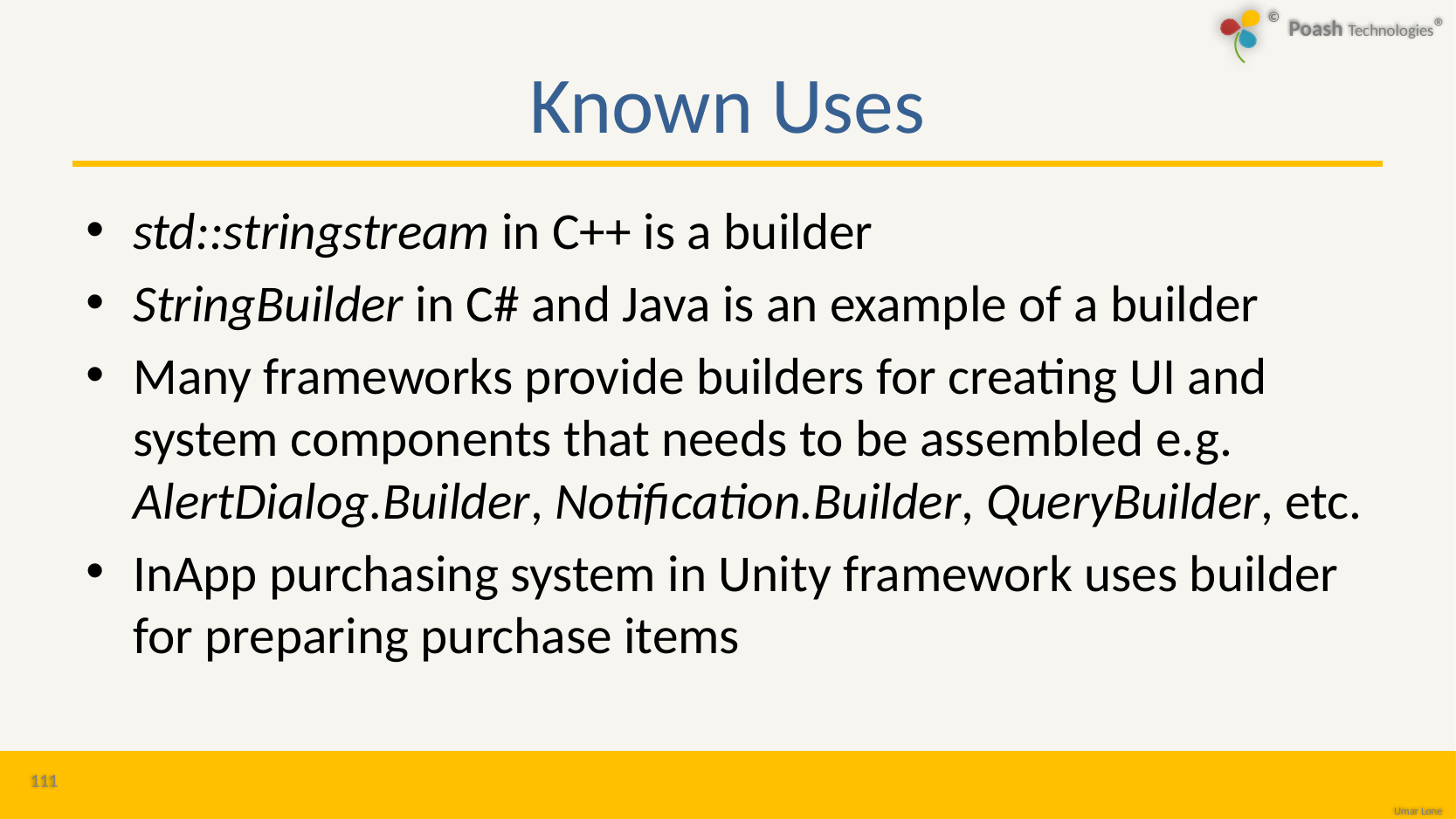

# Known Uses
std::stringstream in C++ is a builder
StringBuilder in C# and Java is an example of a builder
Many frameworks provide builders for creating UI and system components that needs to be assembled e.g. AlertDialog.Builder, Notification.Builder, QueryBuilder, etc.
InApp purchasing system in Unity framework uses builder for preparing purchase items
111